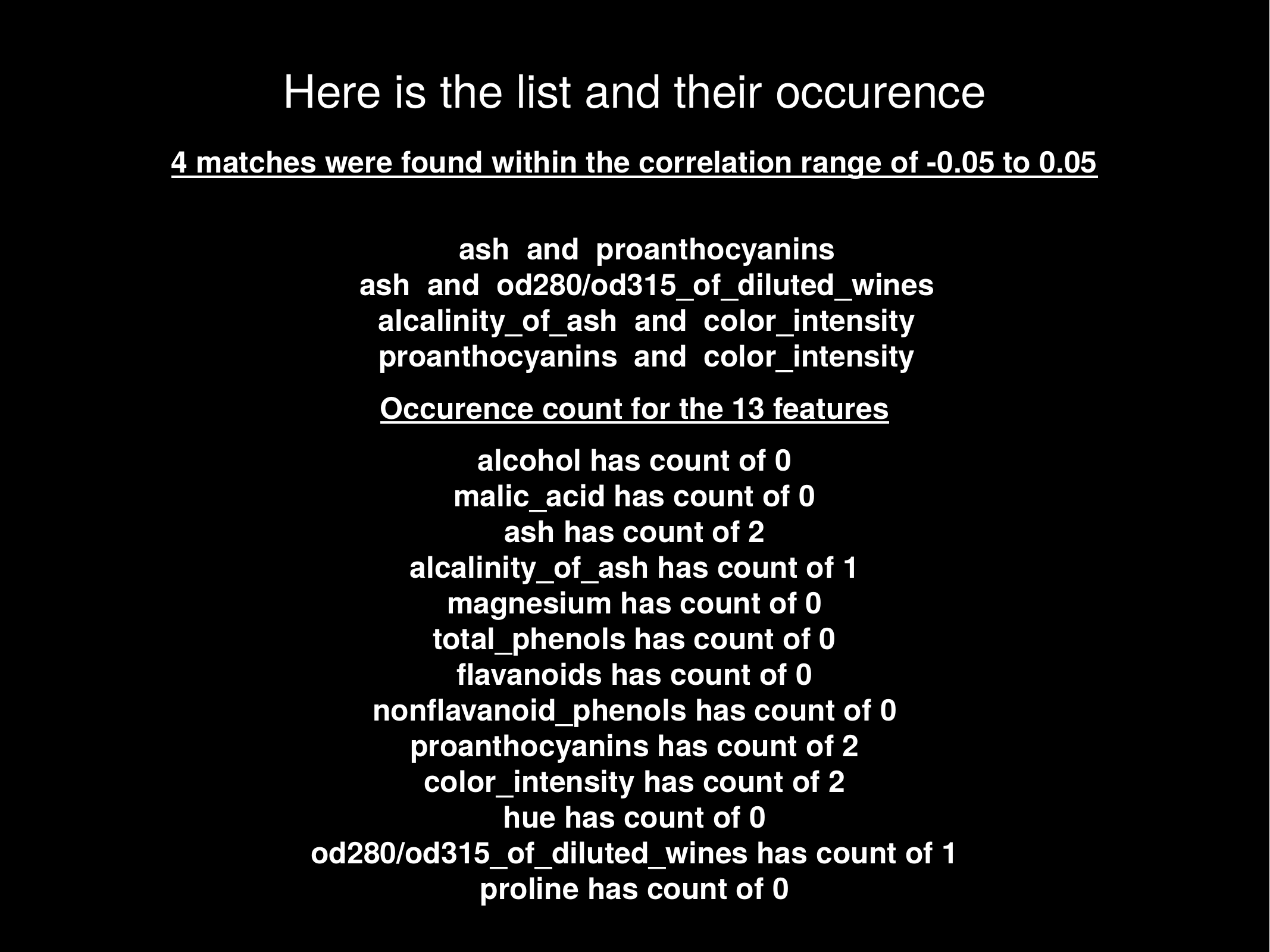

Here is the list and their occurence
4 matches were found within the correlation range of -0.05 to 0.05
ash  and  proanthocyanins
ash  and  od280/od315_of_diluted_wines
alcalinity_of_ash  and  color_intensity
proanthocyanins  and  color_intensity
Occurence count for the 13 features
alcohol has count of 0
malic_acid has count of 0
ash has count of 2
alcalinity_of_ash has count of 1
magnesium has count of 0
total_phenols has count of 0
flavanoids has count of 0
nonflavanoid_phenols has count of 0
proanthocyanins has count of 2
color_intensity has count of 2
hue has count of 0
od280/od315_of_diluted_wines has count of 1
proline has count of 0